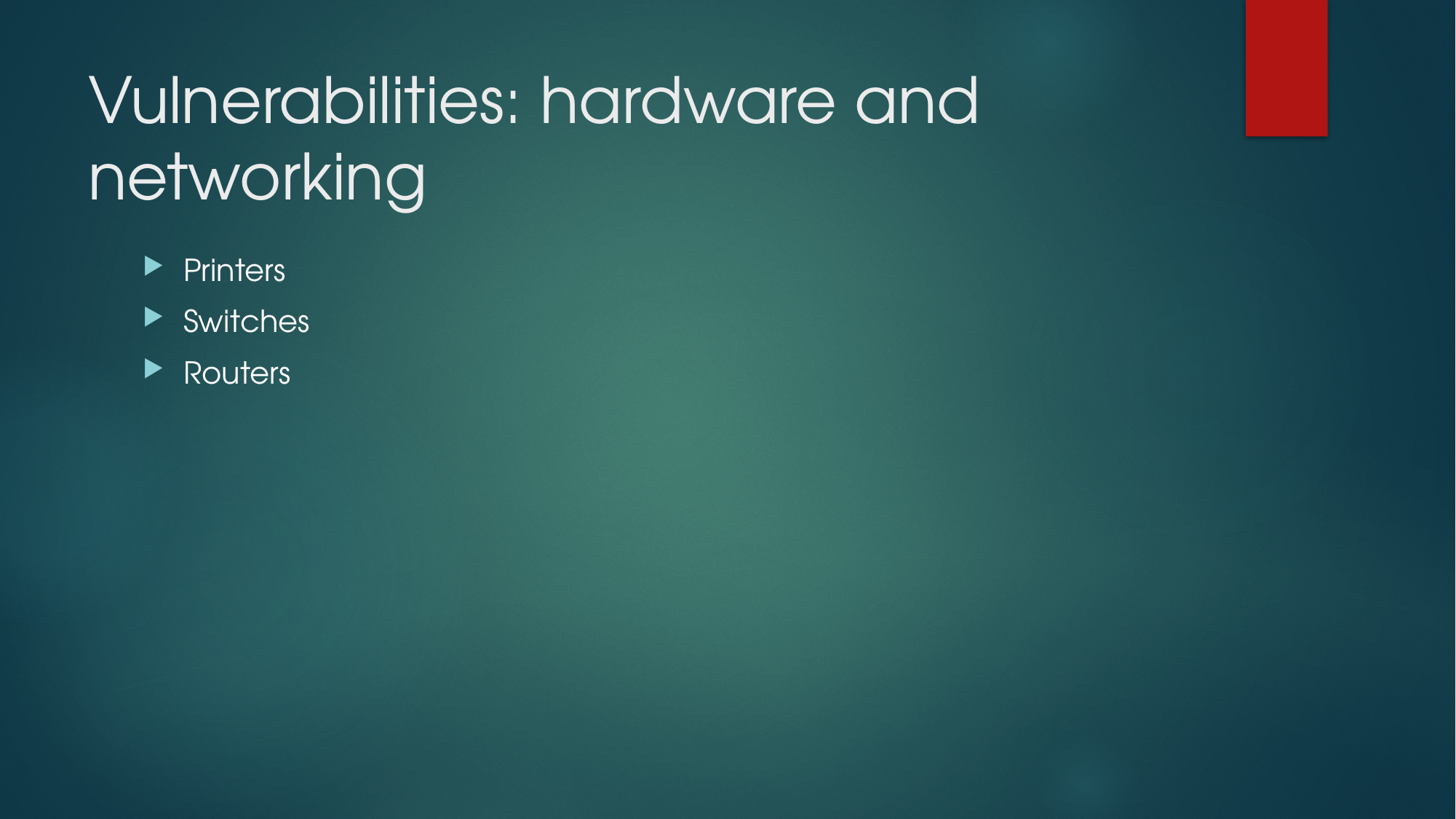

# Vulnerabilities: hardware and networking
Printers
Switches
Routers